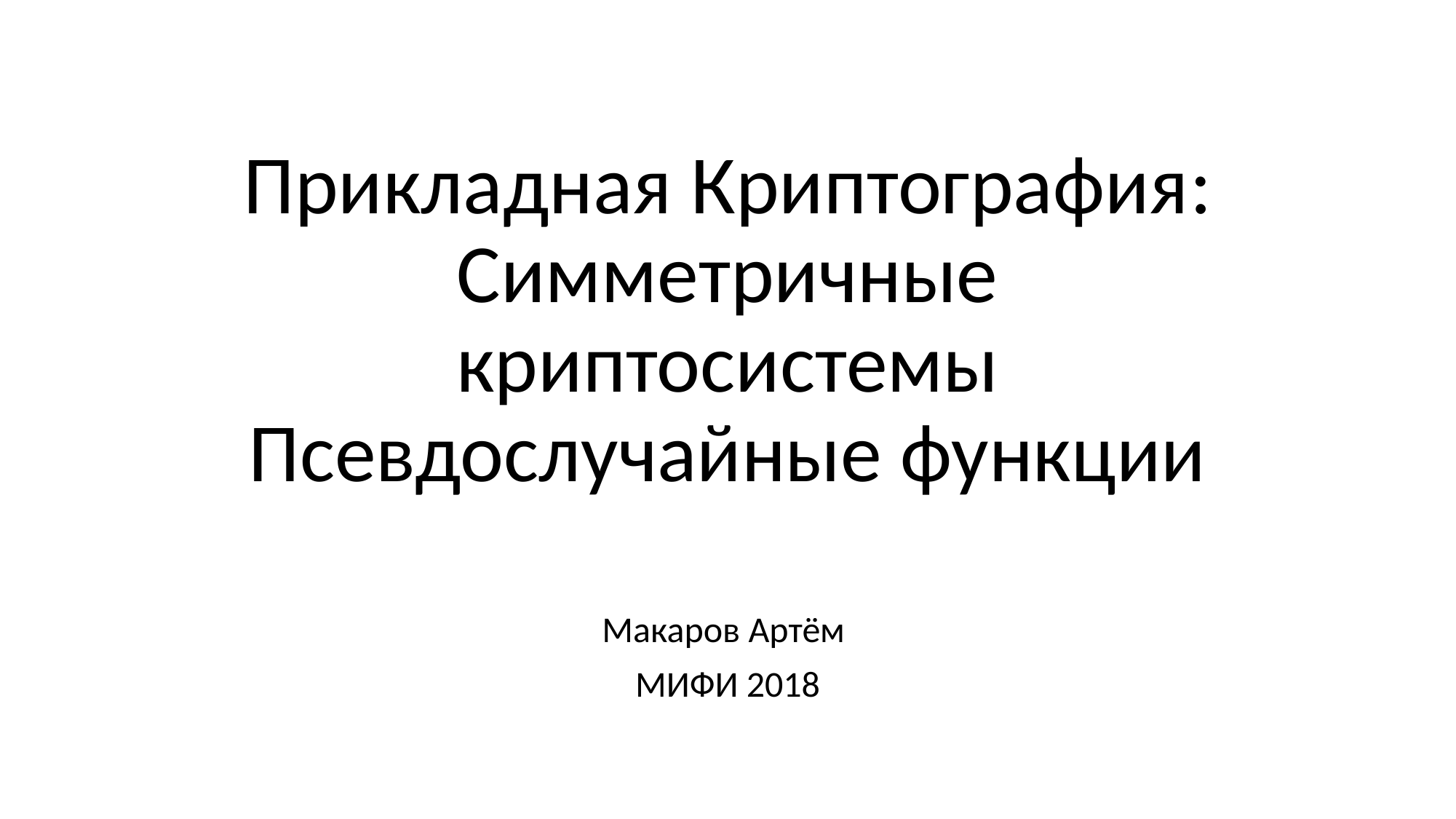

# Прикладная Криптография: Симметричные криптосистемы Псевдослучайные функции
Макаров Артём
МИФИ 2018